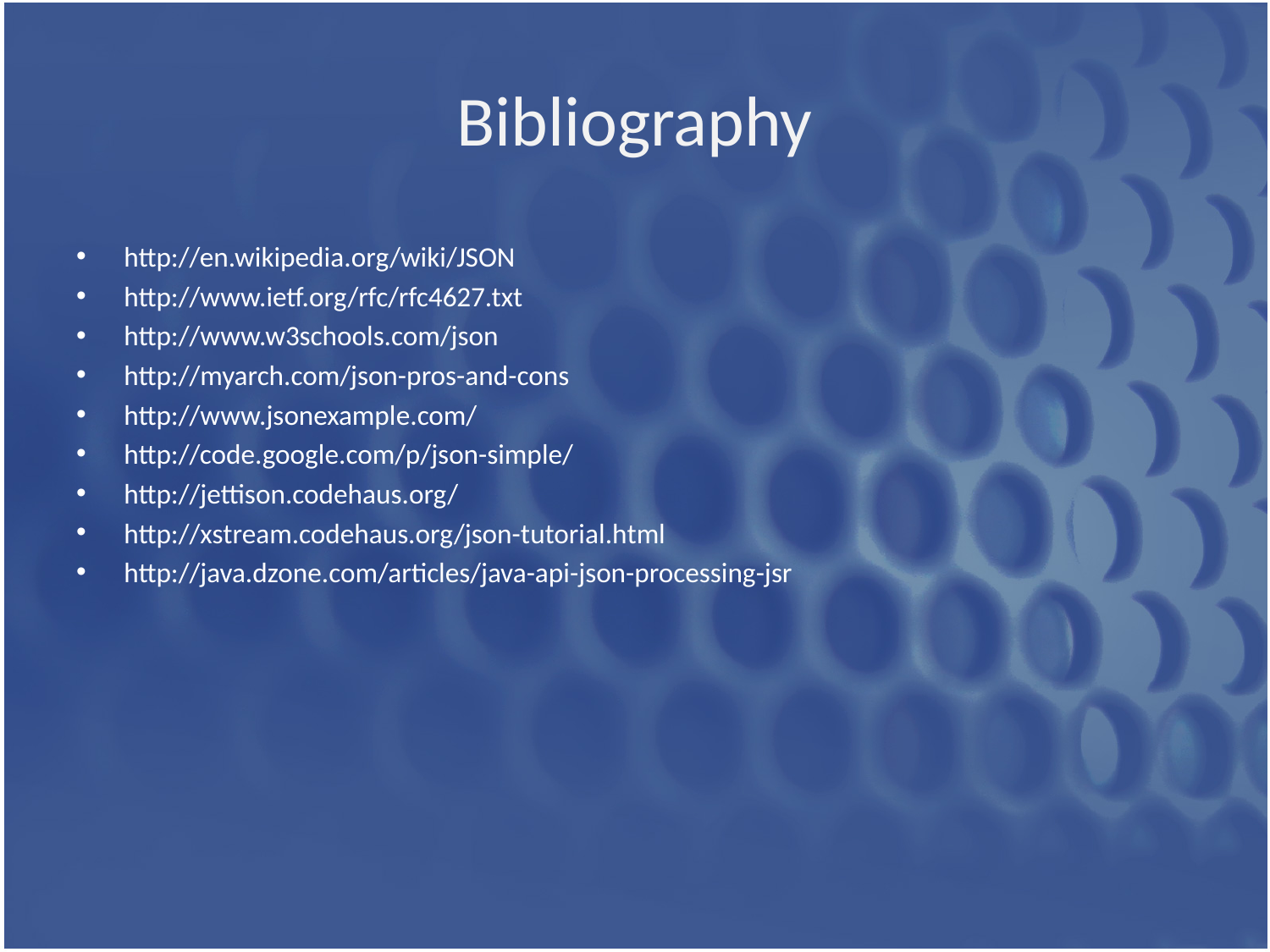

# Bibliography
http://en.wikipedia.org/wiki/JSON
http://www.ietf.org/rfc/rfc4627.txt
http://www.w3schools.com/json
http://myarch.com/json-pros-and-cons
http://www.jsonexample.com/
http://code.google.com/p/json-simple/
http://jettison.codehaus.org/
http://xstream.codehaus.org/json-tutorial.html
http://java.dzone.com/articles/java-api-json-processing-jsr